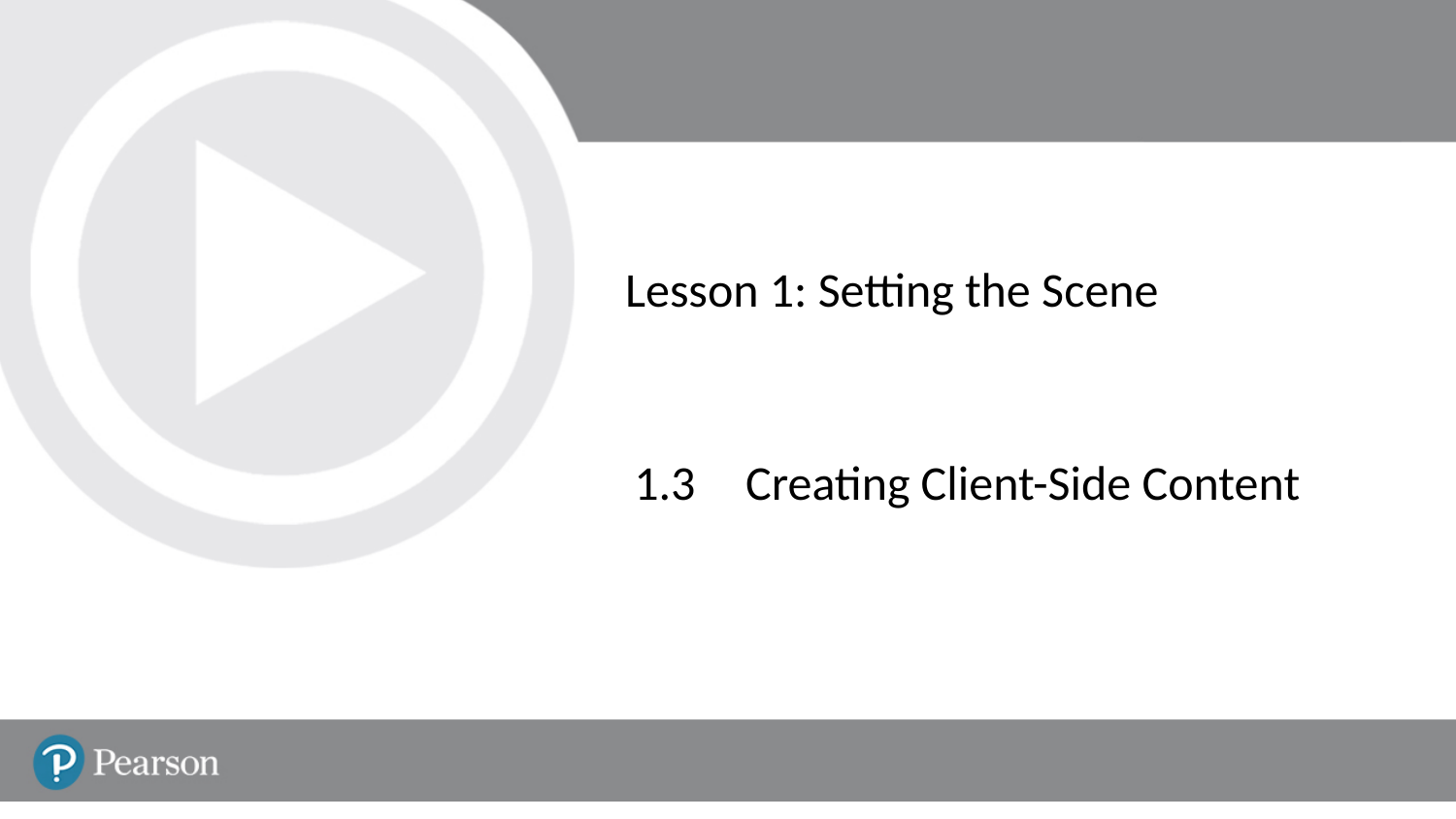

# Lesson 1: Setting the Scene
1.3	 Creating Client-Side Content